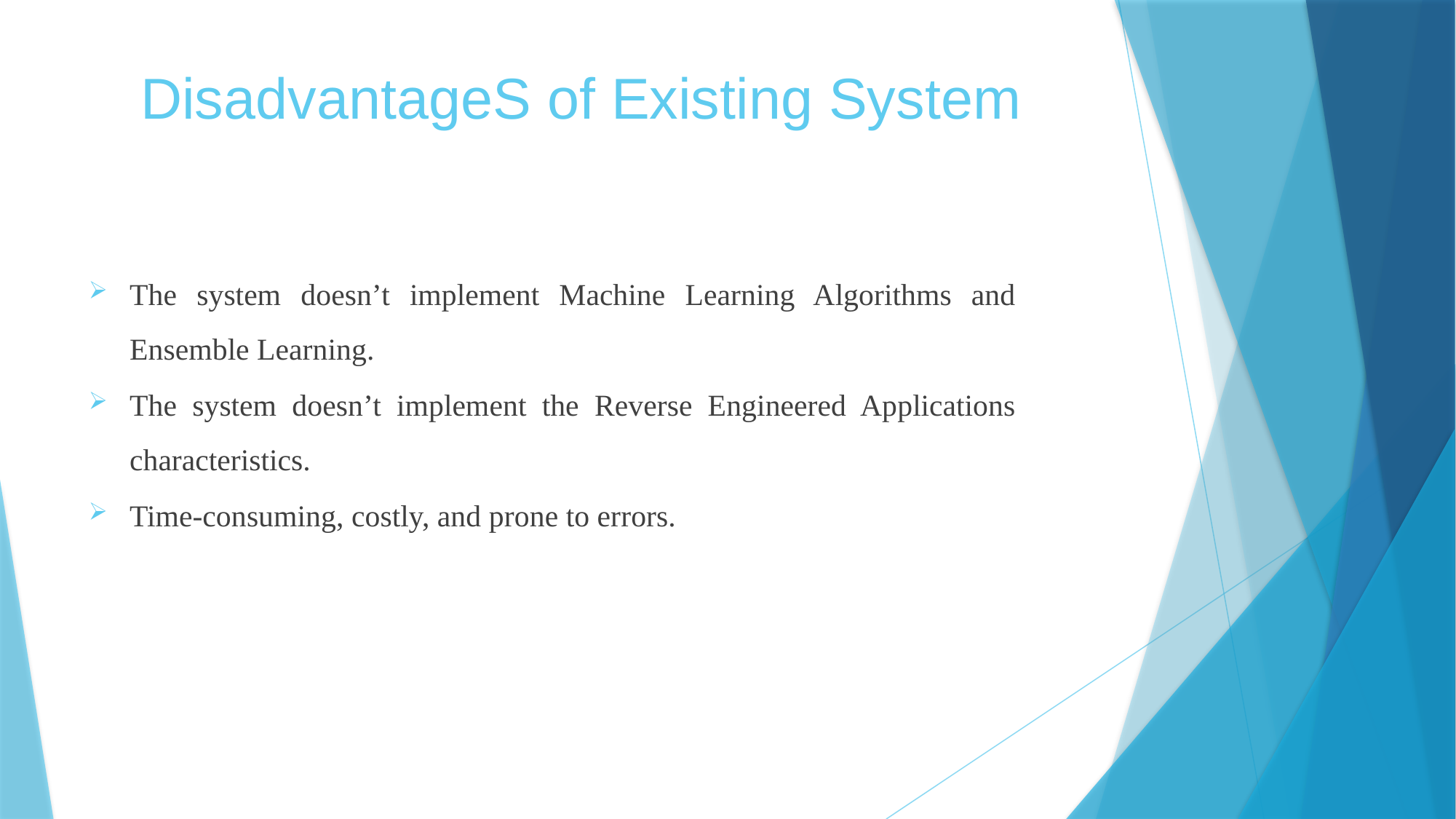

# DisadvantageS of Existing System
The system doesn’t implement Machine Learning Algorithms and Ensemble Learning.
The system doesn’t implement the Reverse Engineered Applications characteristics.
Time-consuming, costly, and prone to errors.